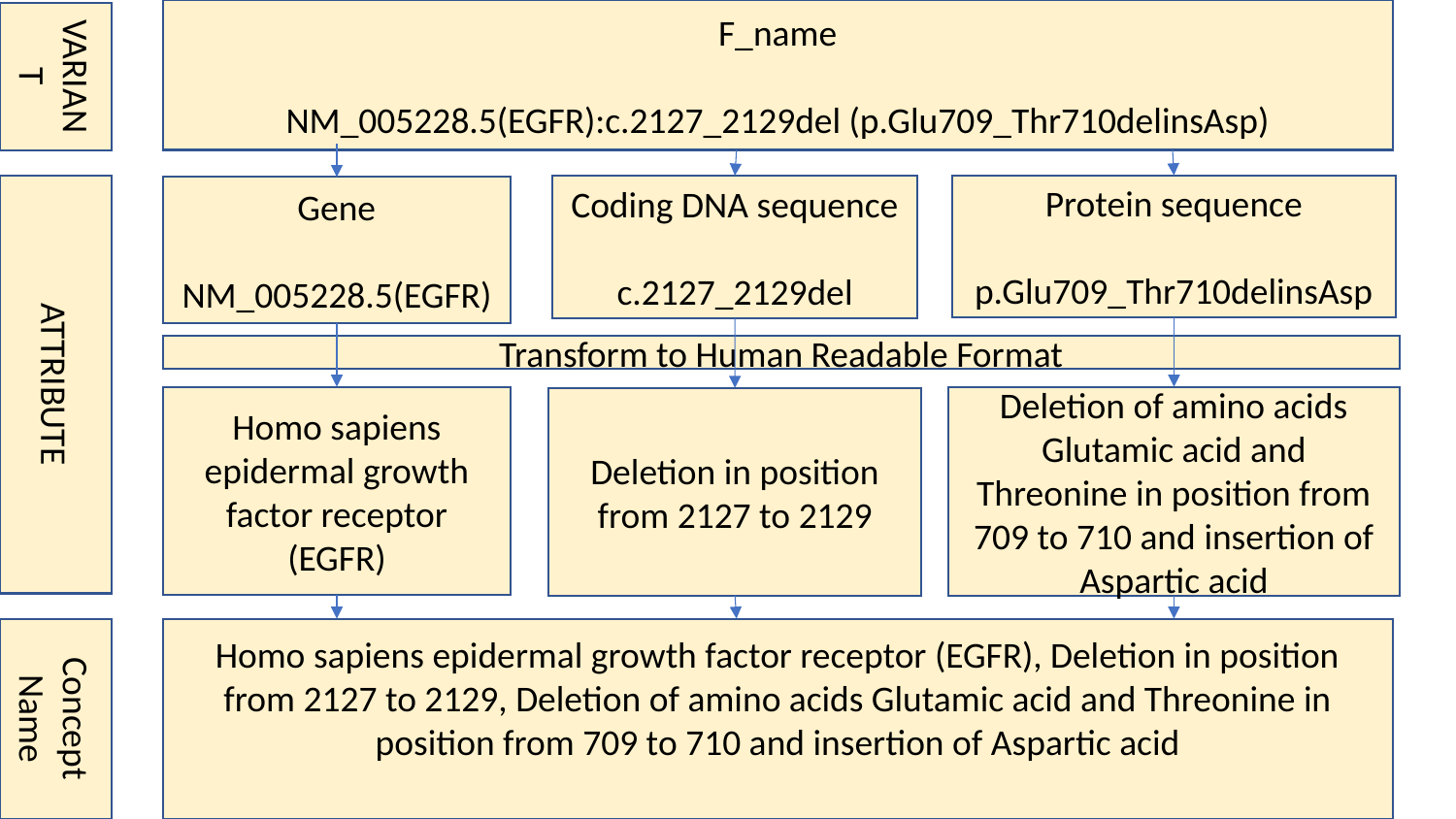

F_name

NM_005228.5(EGFR):c.2127_2129del (p.Glu709_Thr710delinsAsp)

VARIANT
ATTRIBUTE
Protein sequence

p.Glu709_Thr710delinsAsp
Coding DNA sequence

c.2127_2129del
Gene

NM_005228.5(EGFR)
Transform to Human Readable Format
Homo sapiens epidermal growth factor receptor (EGFR)
Deletion of amino acids Glutamic acid and Threonine in position from 709 to 710 and insertion of Aspartic acid
Deletion in position from 2127 to 2129
Concept
Name
Homo sapiens epidermal growth factor receptor (EGFR), Deletion in position from 2127 to 2129, Deletion of amino acids Glutamic acid and Threonine in position from 709 to 710 and insertion of Aspartic acid